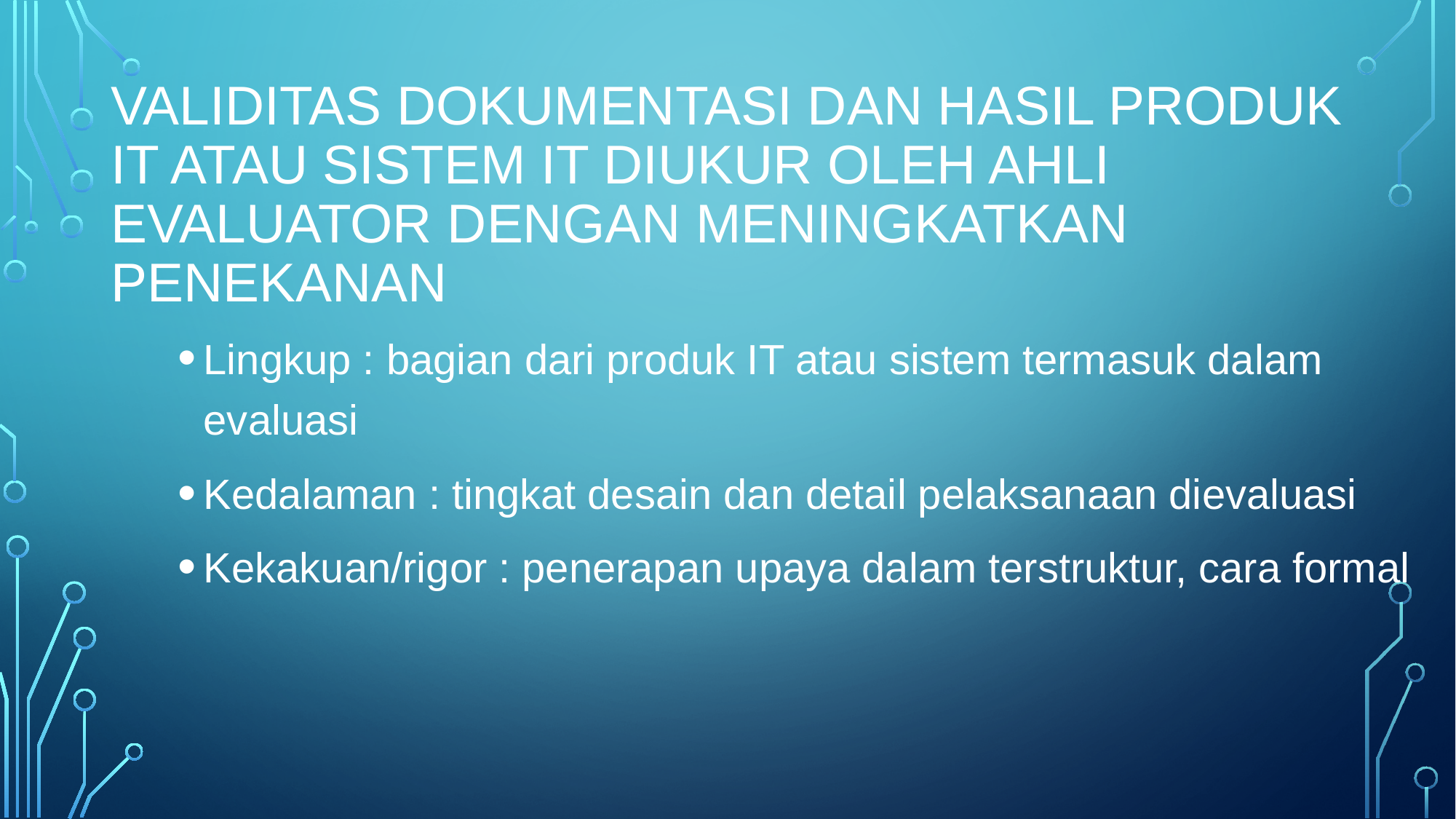

# Validitas dokumentasi dan hasil produk IT atau sistem IT diukur oleh ahli evaluator dengan meningkatkan penekanan
Lingkup : bagian dari produk IT atau sistem termasuk dalam evaluasi
Kedalaman : tingkat desain dan detail pelaksanaan dievaluasi
Kekakuan/rigor : penerapan upaya dalam terstruktur, cara formal